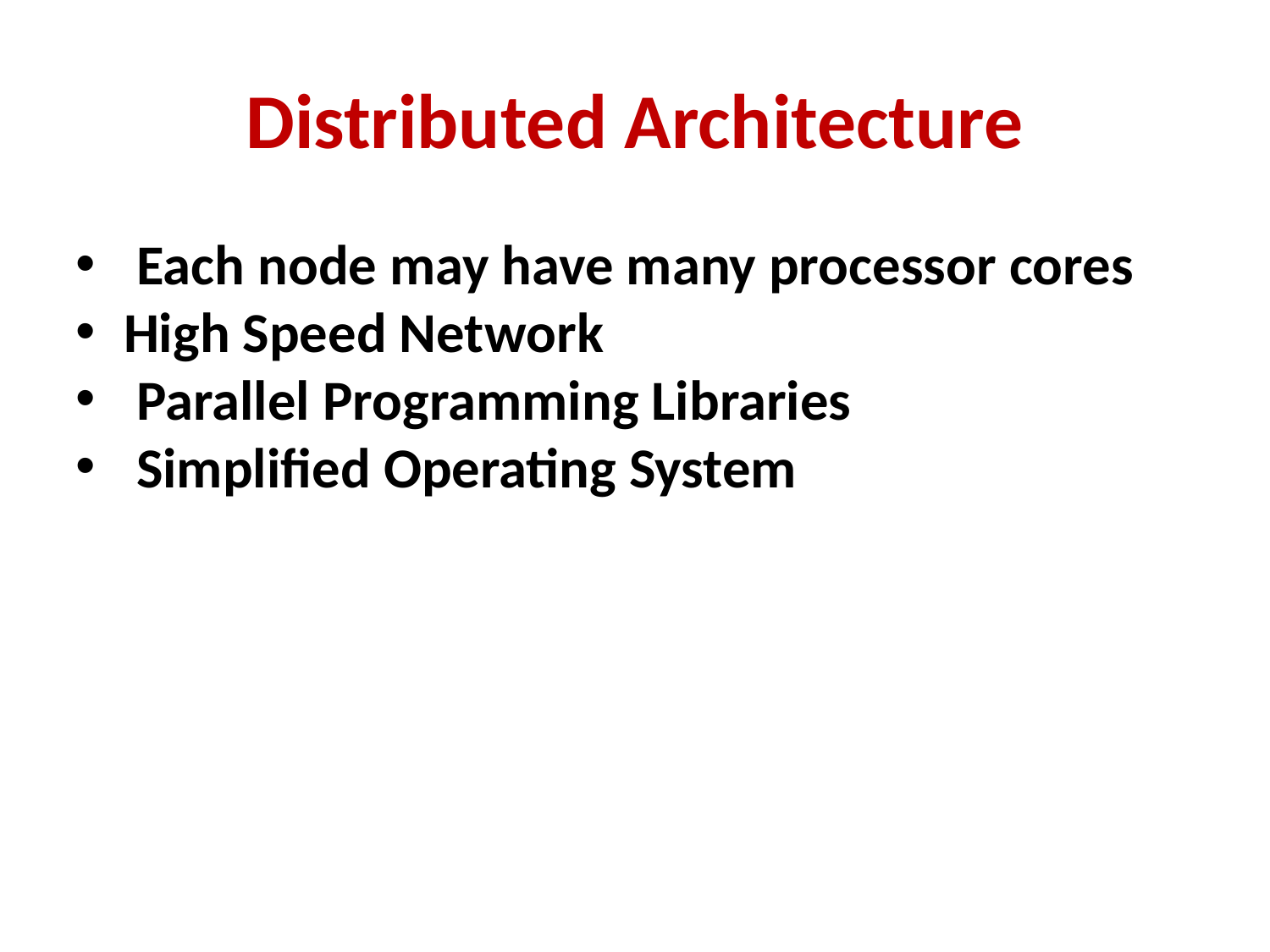

Distributed Architecture
 Each node may have many processor cores
High Speed Network
 Parallel Programming Libraries
 Simplified Operating System